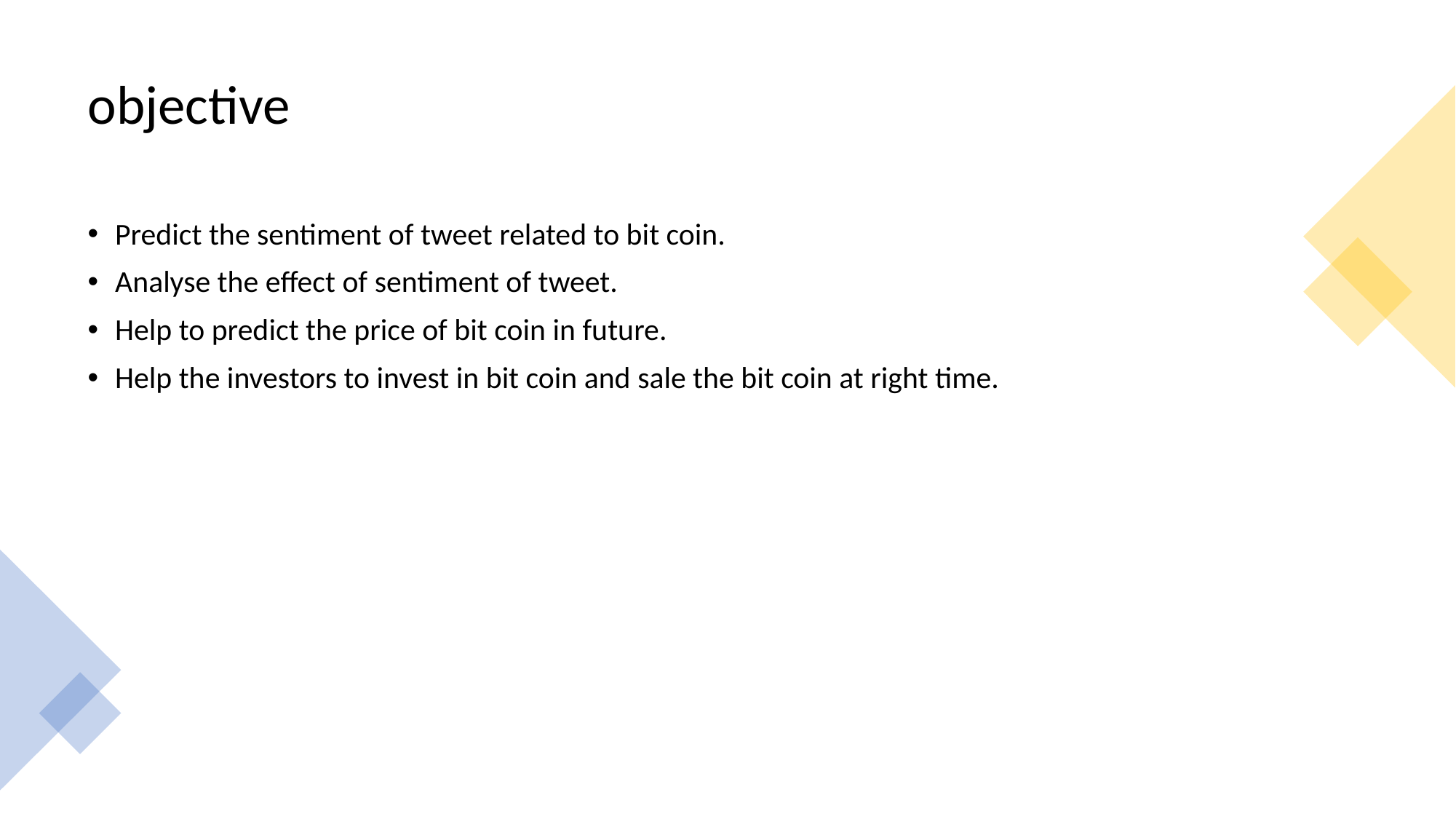

# objective

Predict the sentiment of tweet related to bit coin.
Analyse the effect of sentiment of tweet.
Help to predict the price of bit coin in future.
Help the investors to invest in bit coin and sale the bit coin at right time.